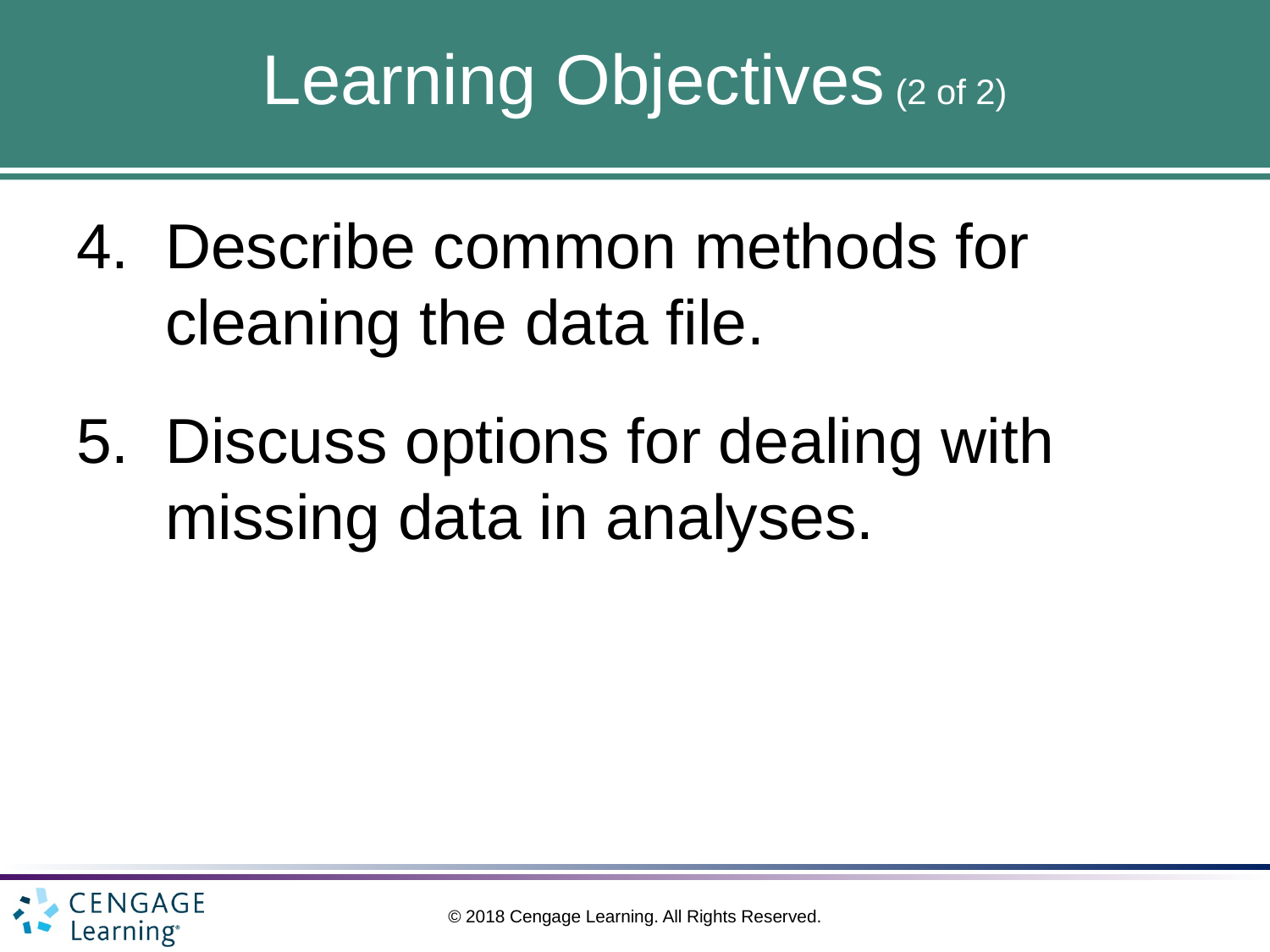

# Learning Objectives (2 of 2)
Describe common methods for cleaning the data file.
Discuss options for dealing with missing data in analyses.